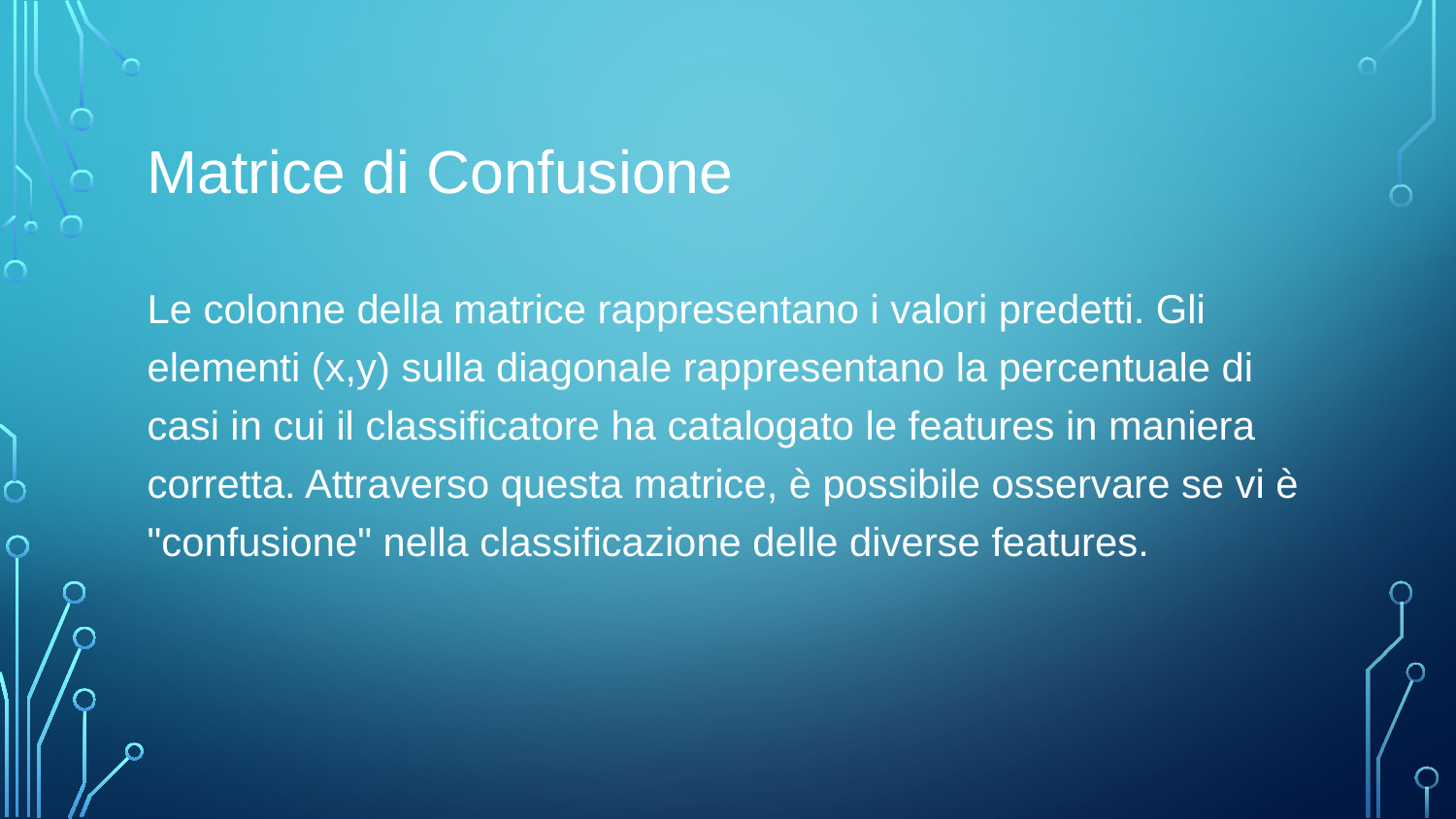

# Matrice di Confusione
Le colonne della matrice rappresentano i valori predetti. Gli elementi (x,y) sulla diagonale rappresentano la percentuale di casi in cui il classificatore ha catalogato le features in maniera corretta. Attraverso questa matrice, è possibile osservare se vi è "confusione" nella classificazione delle diverse features.